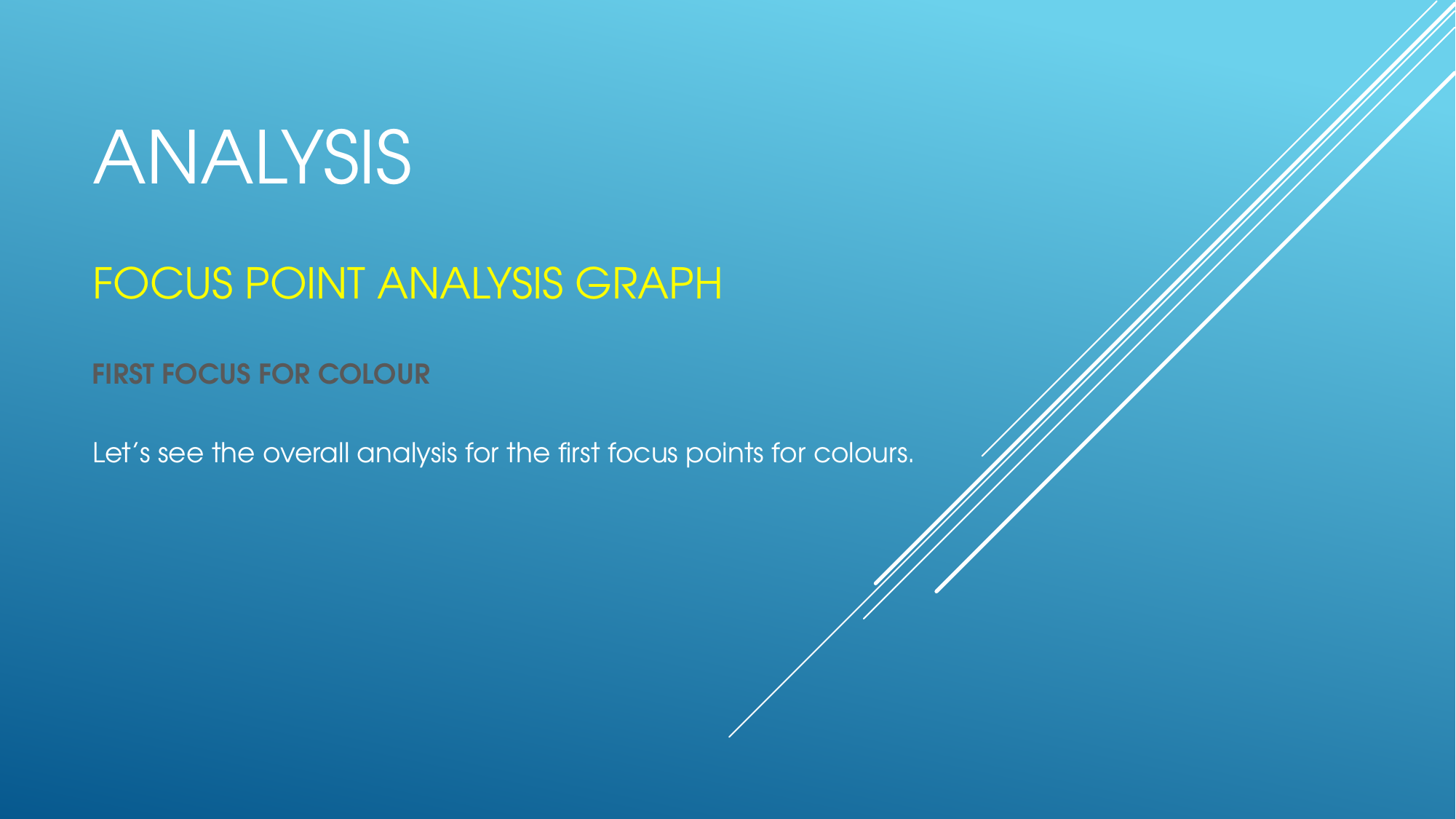

# ANALYSIS
FOCUS POINT ANALYSIS GRAPH
FIRST FOCUS FOR COLOUR
Let’s see the overall analysis for the first focus points for colours.